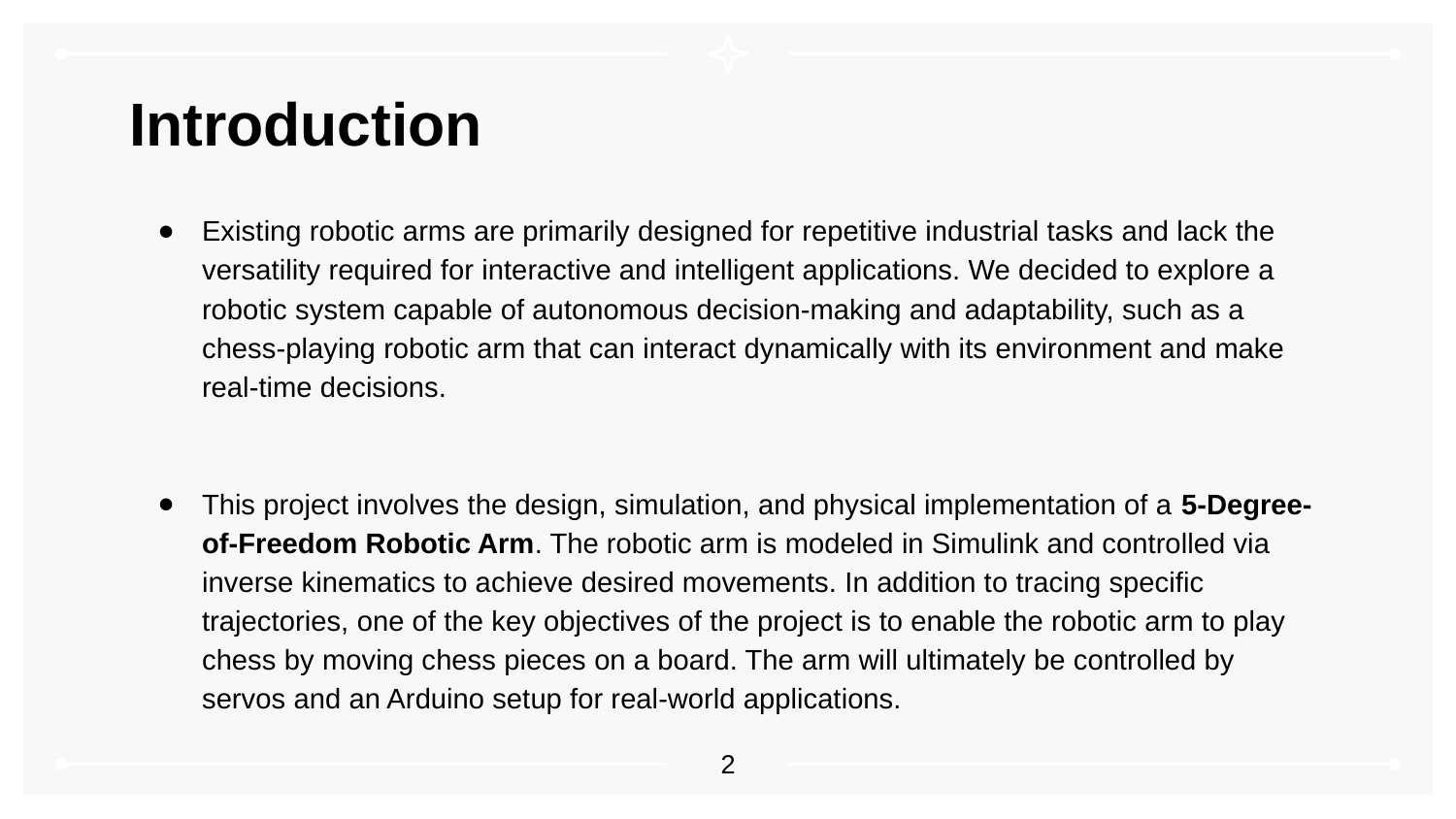

# Introduction
Existing robotic arms are primarily designed for repetitive industrial tasks and lack the versatility required for interactive and intelligent applications. We decided to explore a robotic system capable of autonomous decision-making and adaptability, such as a chess-playing robotic arm that can interact dynamically with its environment and make real-time decisions.

This project involves the design, simulation, and physical implementation of a 5-Degree-of-Freedom Robotic Arm. The robotic arm is modeled in Simulink and controlled via inverse kinematics to achieve desired movements. In addition to tracing specific trajectories, one of the key objectives of the project is to enable the robotic arm to play chess by moving chess pieces on a board. The arm will ultimately be controlled by servos and an Arduino setup for real-world applications.

2